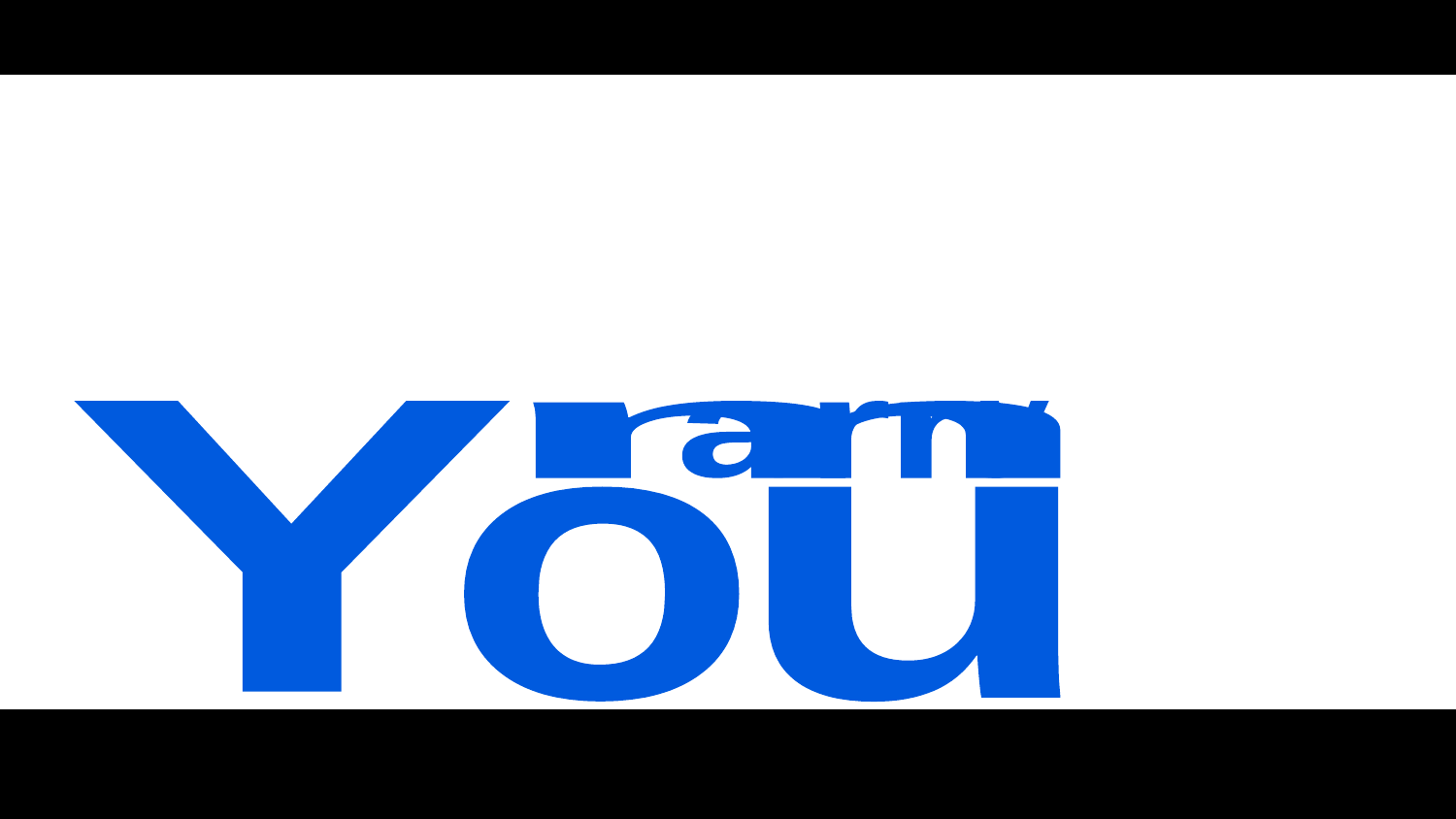

m
a
r
r
y
Y
o
n